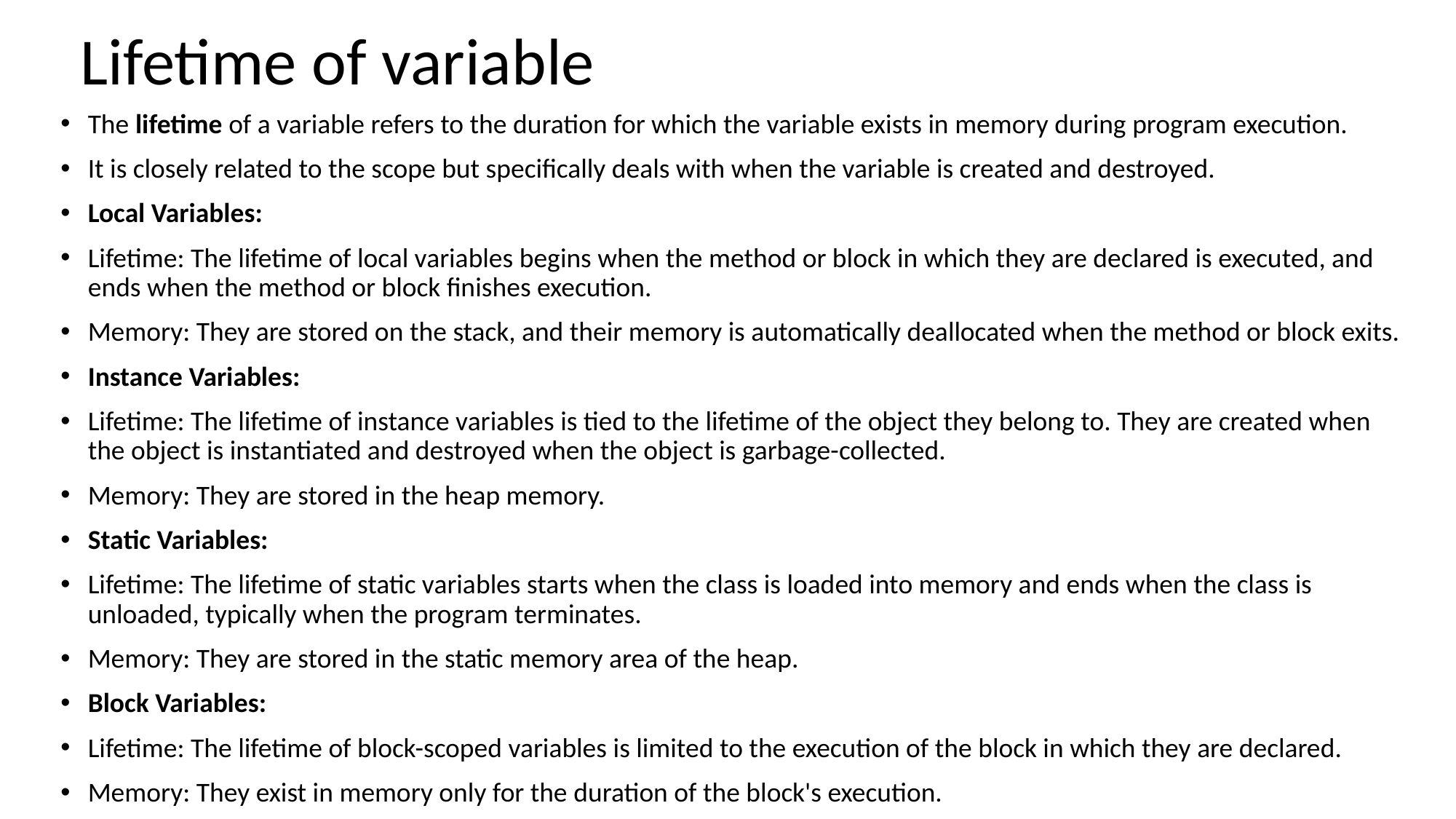

# Lifetime of variable
The lifetime of a variable refers to the duration for which the variable exists in memory during program execution.
It is closely related to the scope but specifically deals with when the variable is created and destroyed.
Local Variables:
Lifetime: The lifetime of local variables begins when the method or block in which they are declared is executed, and ends when the method or block finishes execution.
Memory: They are stored on the stack, and their memory is automatically deallocated when the method or block exits.
Instance Variables:
Lifetime: The lifetime of instance variables is tied to the lifetime of the object they belong to. They are created when the object is instantiated and destroyed when the object is garbage-collected.
Memory: They are stored in the heap memory.
Static Variables:
Lifetime: The lifetime of static variables starts when the class is loaded into memory and ends when the class is unloaded, typically when the program terminates.
Memory: They are stored in the static memory area of the heap.
Block Variables:
Lifetime: The lifetime of block-scoped variables is limited to the execution of the block in which they are declared.
Memory: They exist in memory only for the duration of the block's execution.